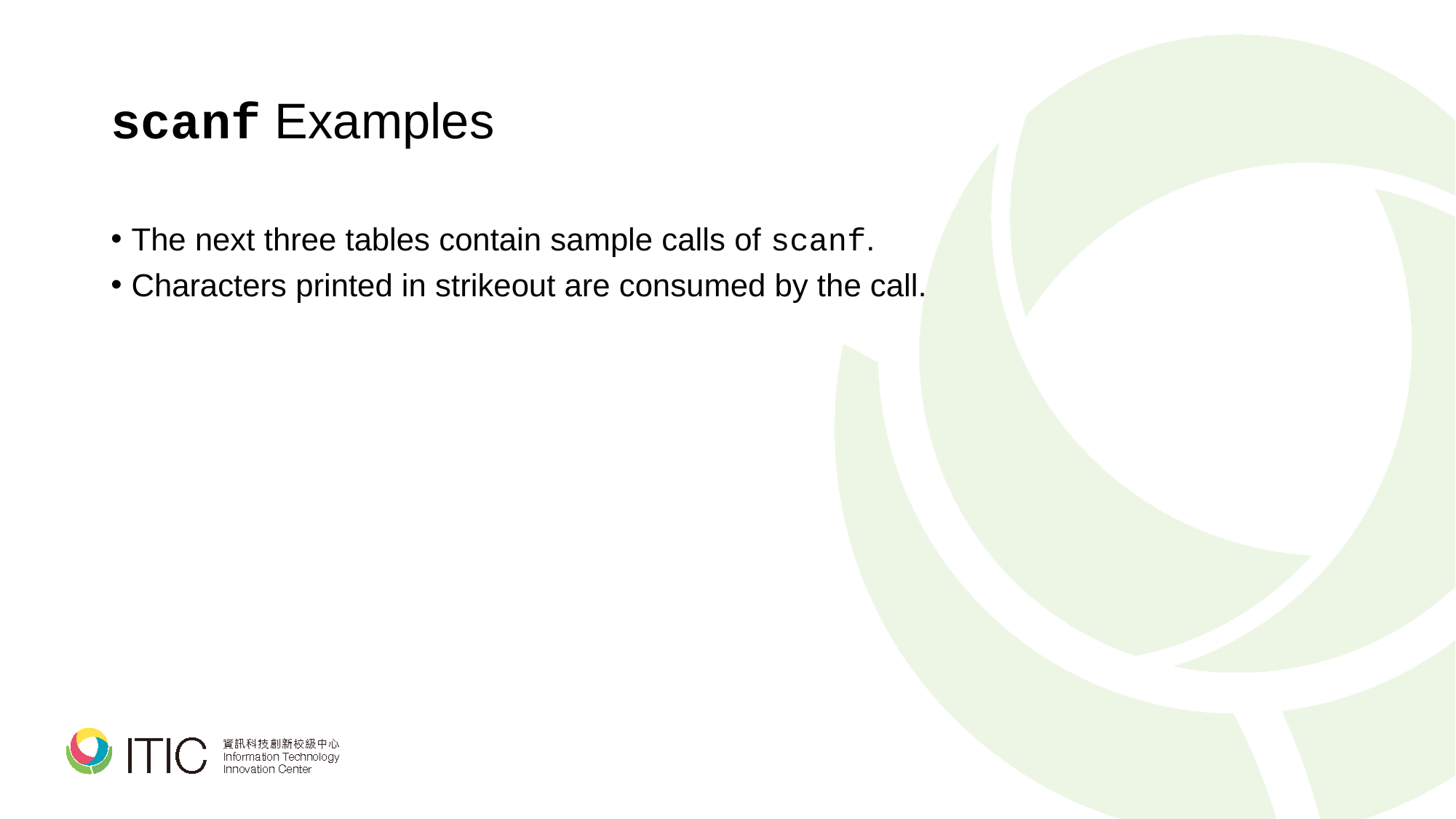

# scanf Examples
The next three tables contain sample calls of scanf.
Characters printed in strikeout are consumed by the call.